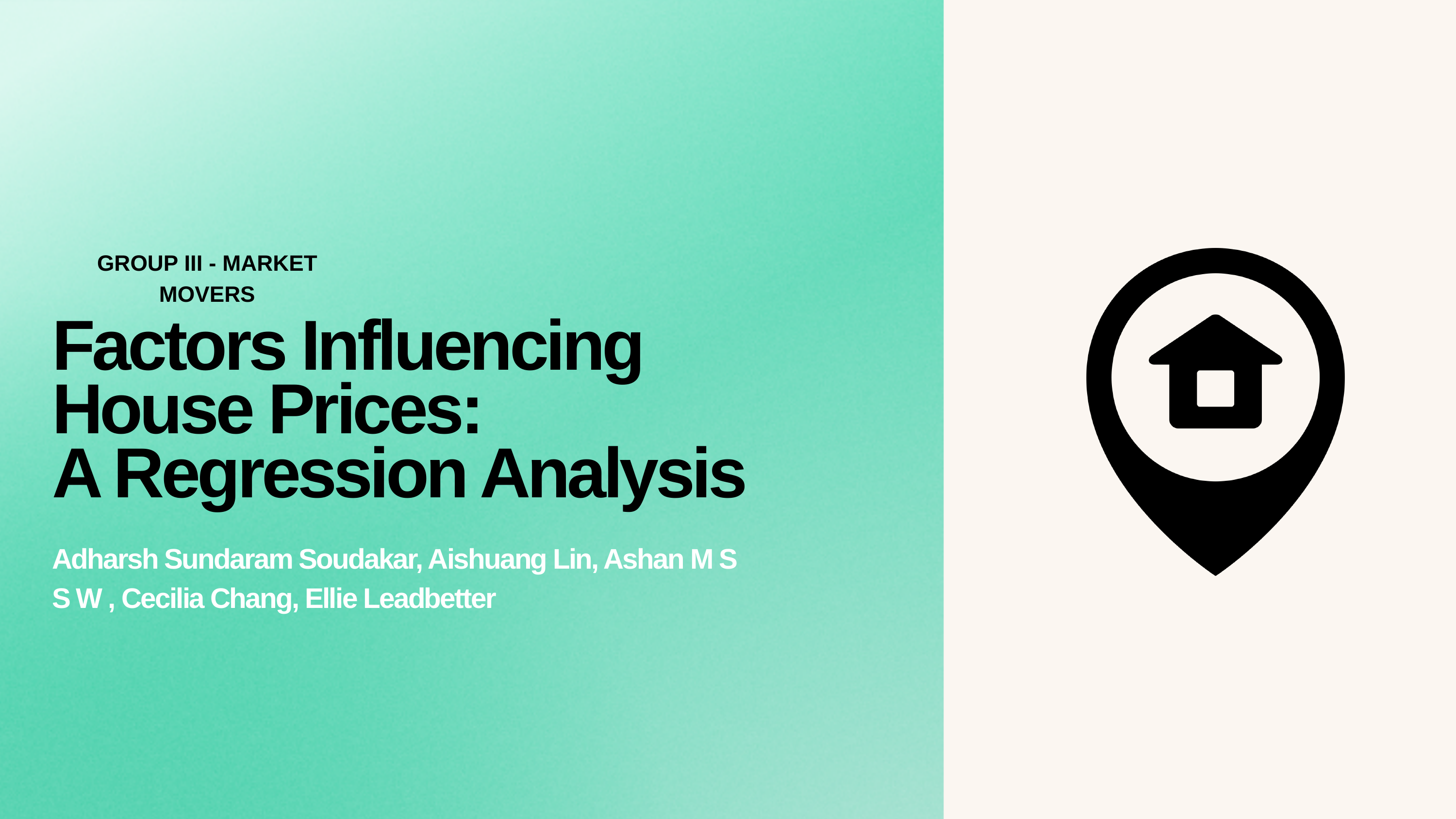

GROUP III - MARKET MOVERS

Factors Influencing House Prices:
A Regression Analysis
Adharsh Sundaram Soudakar, Aishuang Lin, Ashan M S S W , Cecilia Chang, Ellie Leadbetter